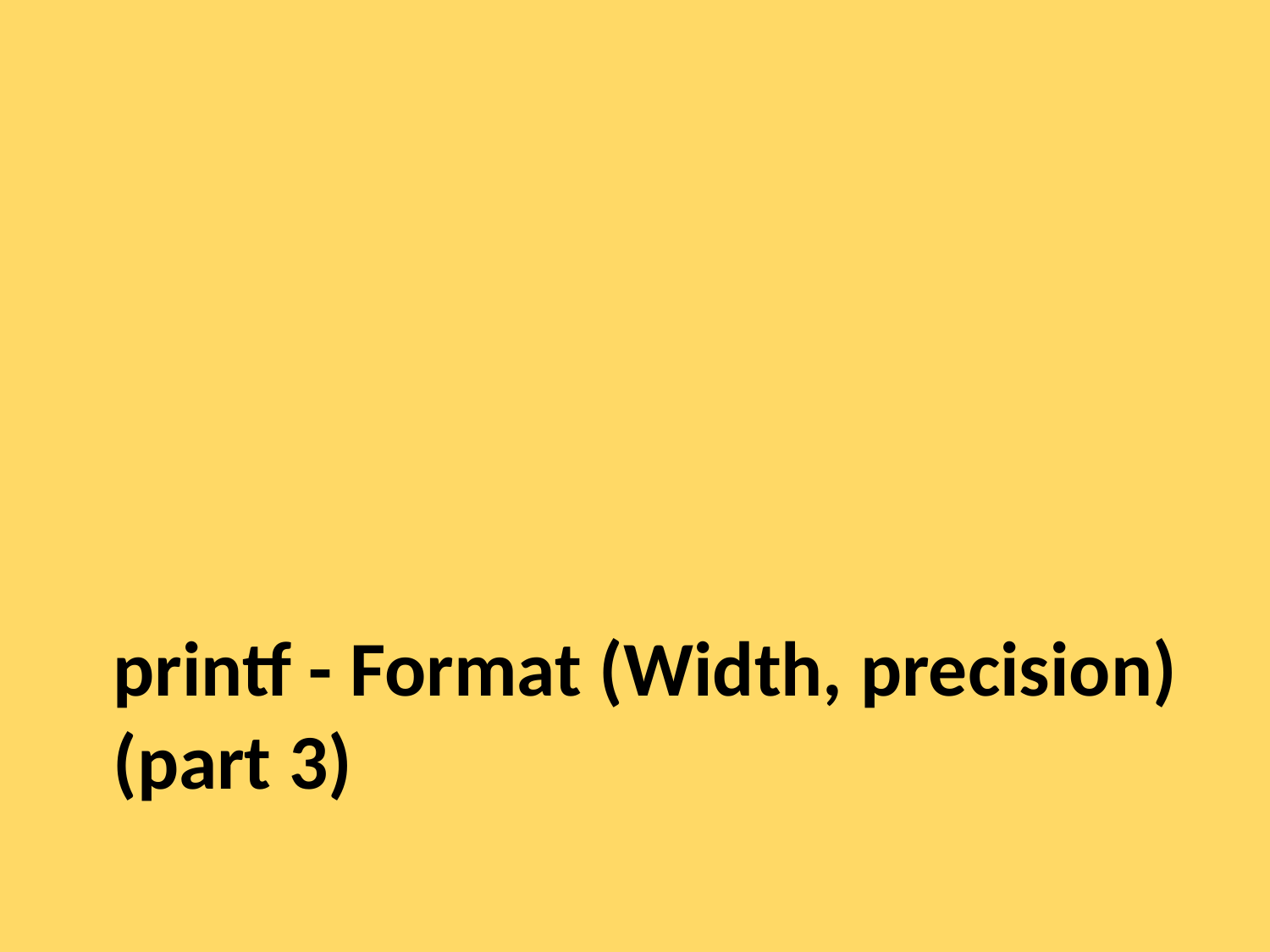

printf - Format (Width, precision)
(part 3)